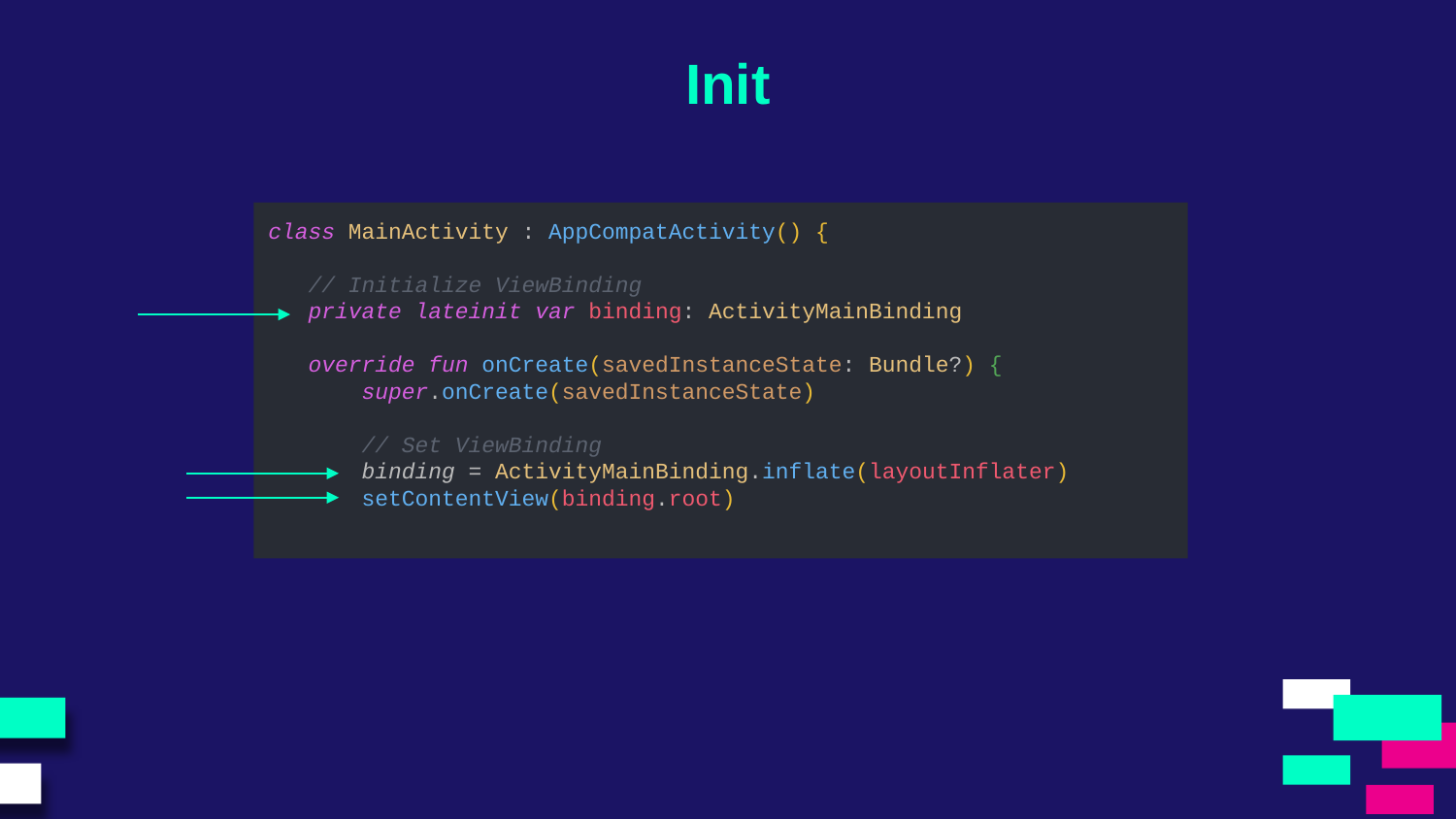

Init

class MainActivity : AppCompatActivity() {

   // Initialize ViewBinding
   private lateinit var binding: ActivityMainBinding

   override fun onCreate(savedInstanceState: Bundle?) {
       super.onCreate(savedInstanceState)

       // Set ViewBinding
       binding = ActivityMainBinding.inflate(layoutInflater)
       setContentView(binding.root)